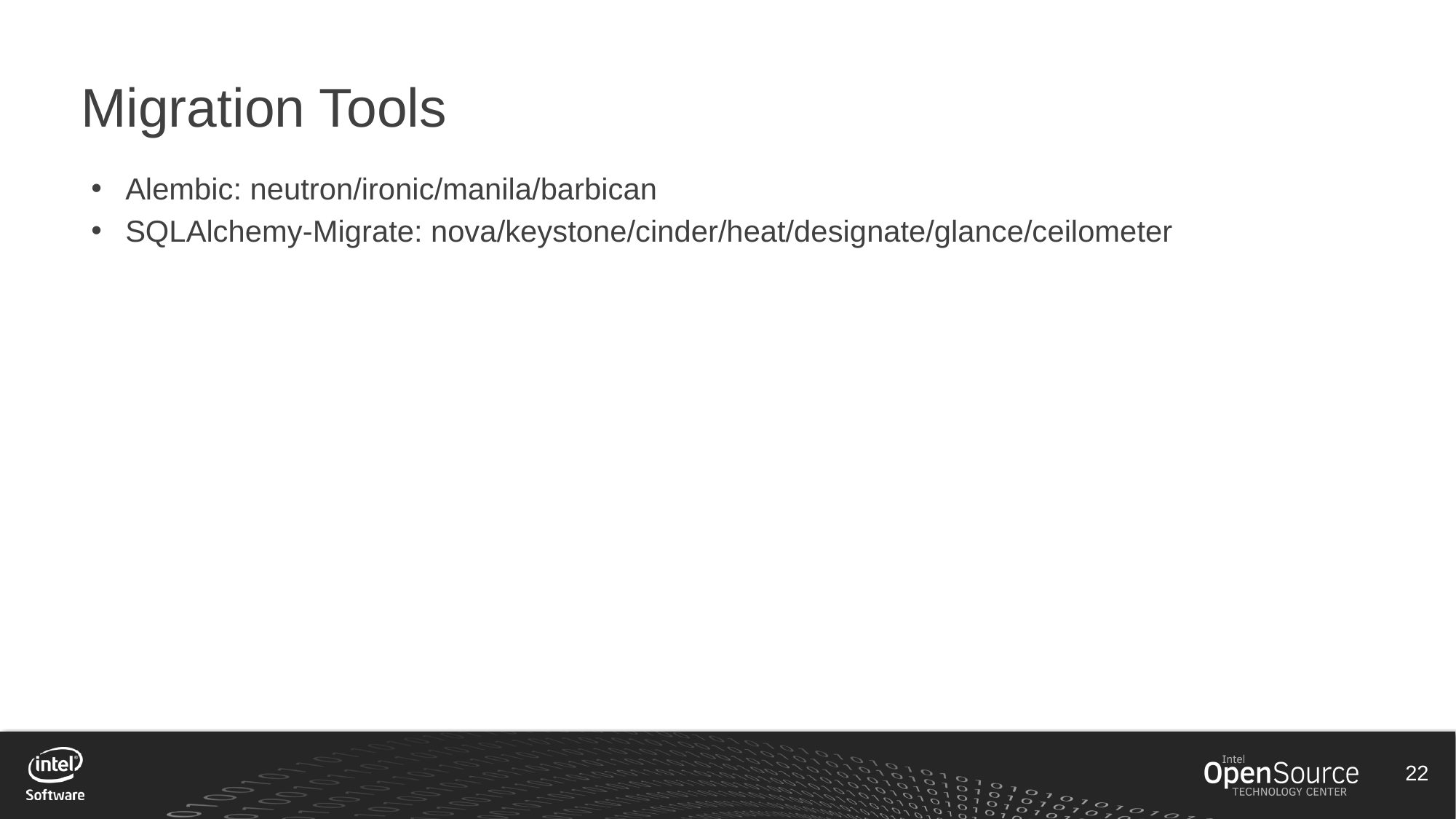

# Migration Tools
Alembic: neutron/ironic/manila/barbican
SQLAlchemy-Migrate: nova/keystone/cinder/heat/designate/glance/ceilometer